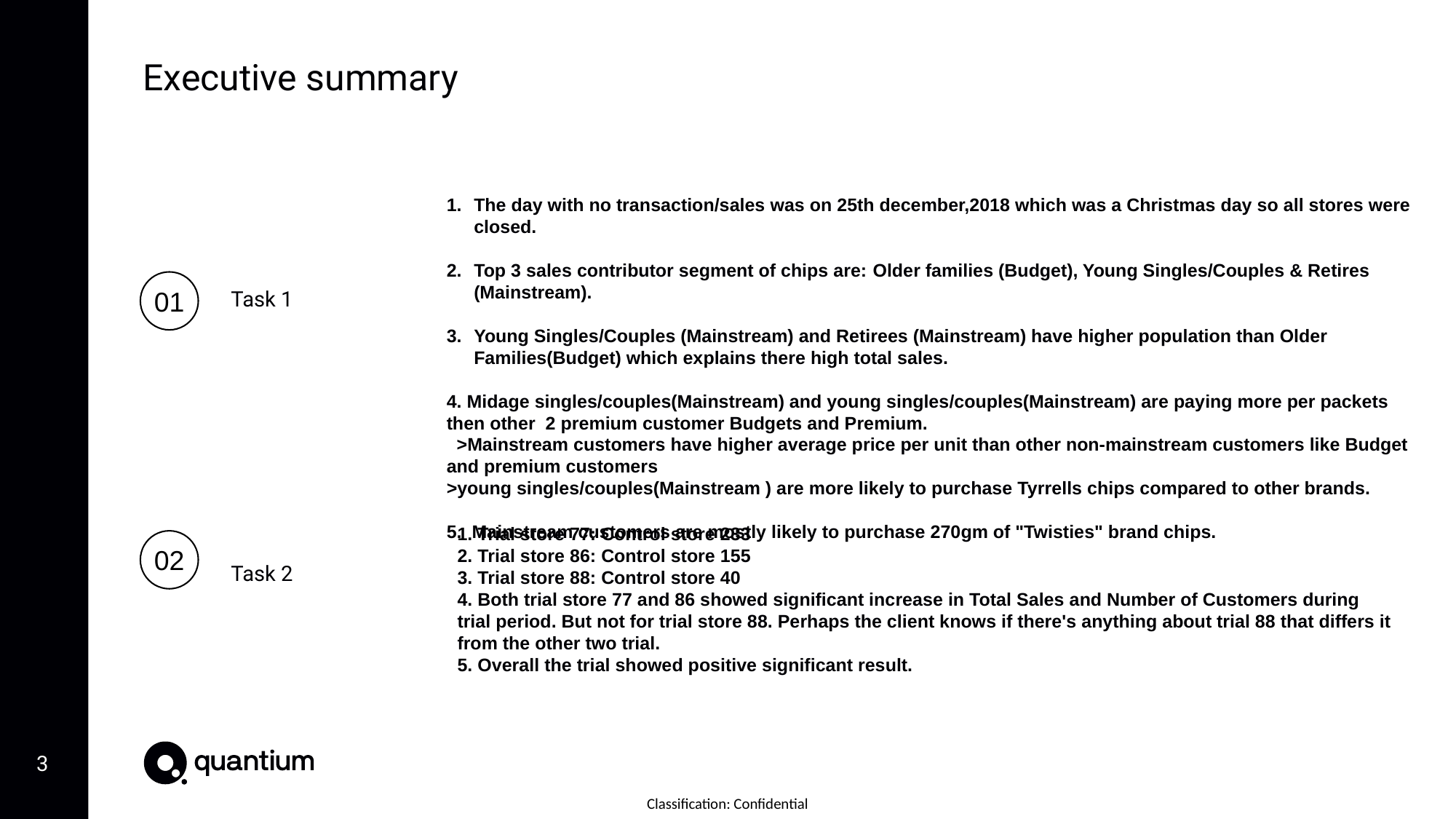

Executive summary
The day with no transaction/sales was on 25th december,2018 which was a Christmas day so all stores were closed.

Top 3 sales contributor segment of chips are: Older families (Budget), Young Singles/Couples & Retires (Mainstream).

Young Singles/Couples (Mainstream) and Retirees (Mainstream) have higher population than Older Families(Budget) which explains there high total sales.

4. Midage singles/couples(Mainstream) and young singles/couples(Mainstream) are paying more per packets then other  2 premium customer Budgets and Premium.
  >Mainstream customers have higher average price per unit than other non-mainstream customers like Budget and premium customers
>young singles/couples(Mainstream ) are more likely to purchase Tyrrells chips compared to other brands.

5.  Mainstream customers are mostly likely to purchase 270gm of "Twisties" brand chips.
01
Task 1
1. Trial store 77: Control store 233
2. Trial store 86: Control store 155
3. Trial store 88: Control store 40
4. Both trial store 77 and 86 showed significant increase in Total Sales and Number of Customers during trial period. But not for trial store 88. Perhaps the client knows if there's anything about trial 88 that differs it from the other two trial.
5. Overall the trial showed positive significant result.
02
Task 2